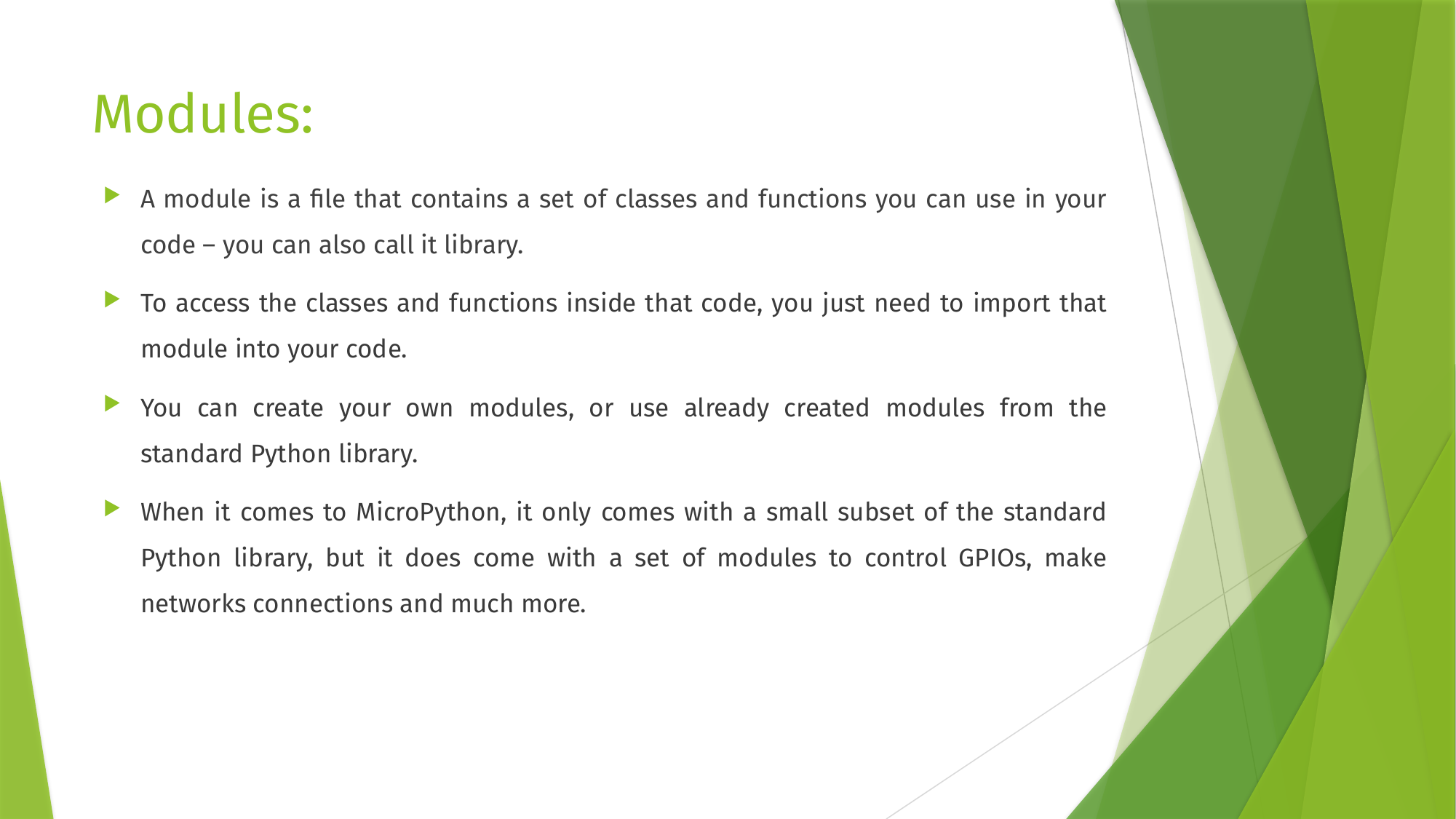

# Modules:
A module is a file that contains a set of classes and functions you can use in your code – you can also call it library.
To access the classes and functions inside that code, you just need to import that module into your code.
You can create your own modules, or use already created modules from the standard Python library.
When it comes to MicroPython, it only comes with a small subset of the standard Python library, but it does come with a set of modules to control GPIOs, make networks connections and much more.